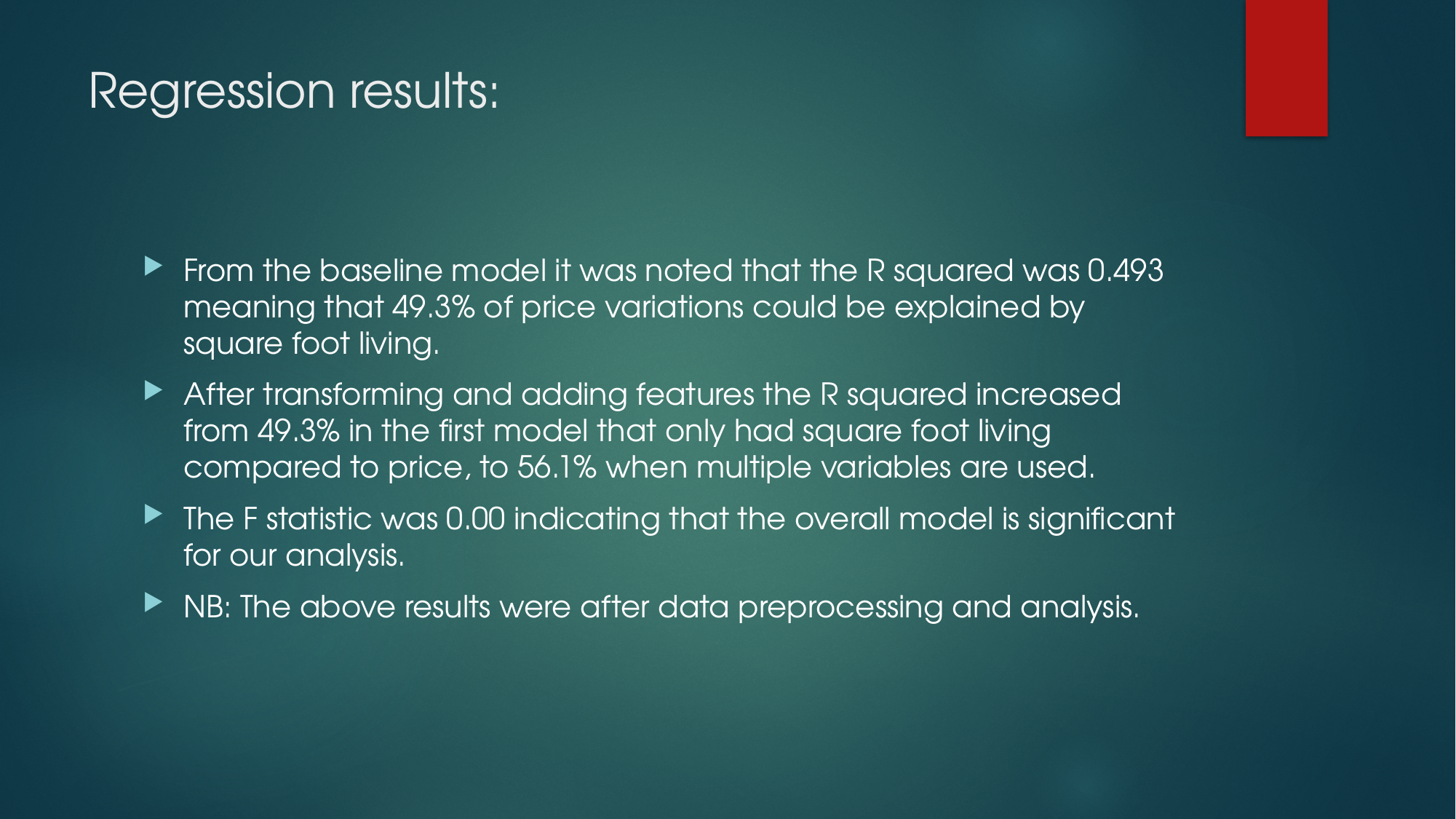

# Regression results:
From the baseline model it was noted that the R squared was 0.493 meaning that 49.3% of price variations could be explained by square foot living.
After transforming and adding features the R squared increased from 49.3% in the first model that only had square foot living compared to price, to 56.1% when multiple variables are used.
The F statistic was 0.00 indicating that the overall model is significant for our analysis.
NB: The above results were after data preprocessing and analysis.